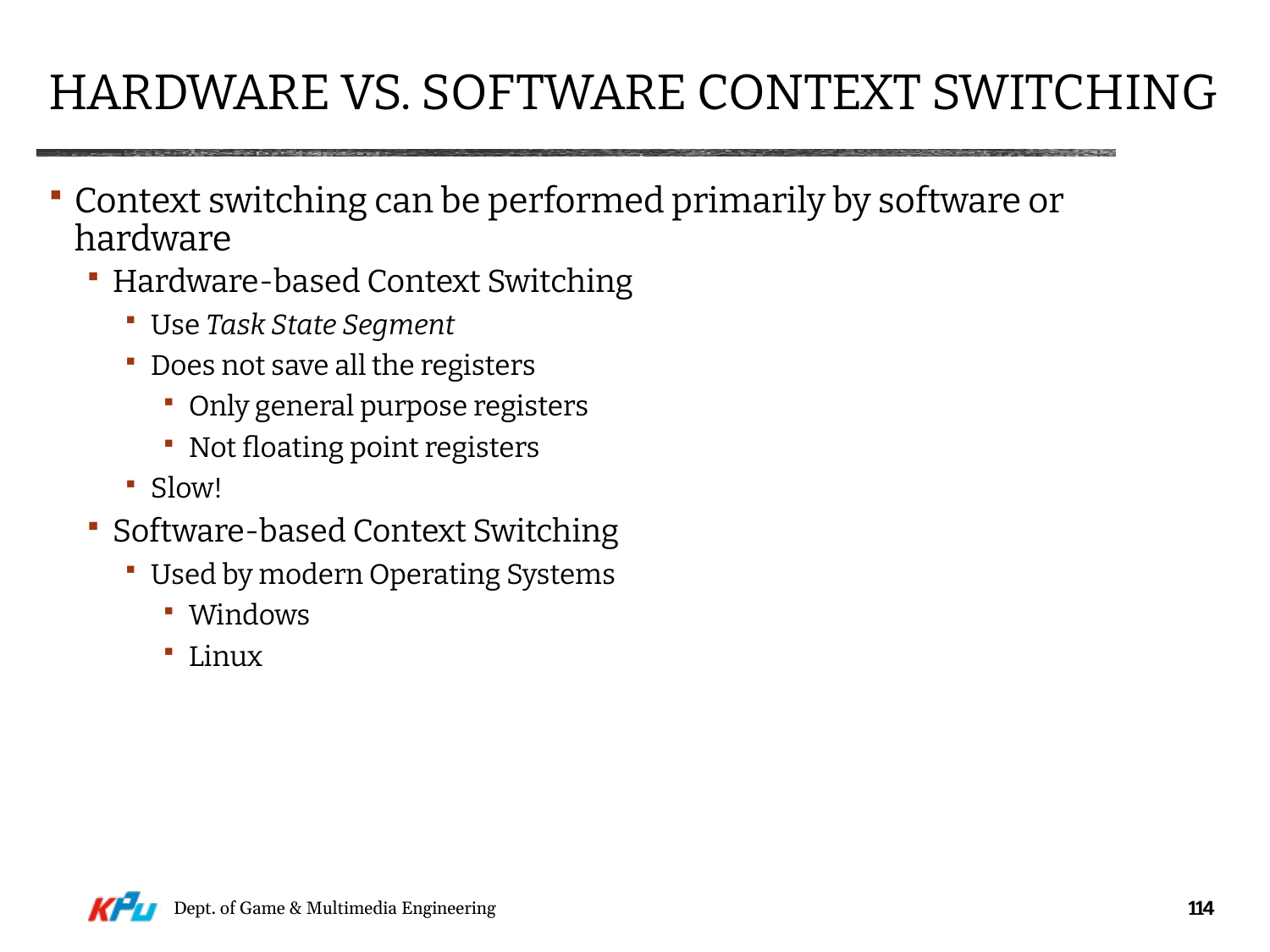

# Hardware vs. Software Context Switching
Context switching can be performed primarily by software or hardware
Hardware-based Context Switching
Use Task State Segment
Does not save all the registers
Only general purpose registers
Not floating point registers
Slow!
Software-based Context Switching
Used by modern Operating Systems
Windows
Linux

Dept. of Game & Multimedia Engineering
114